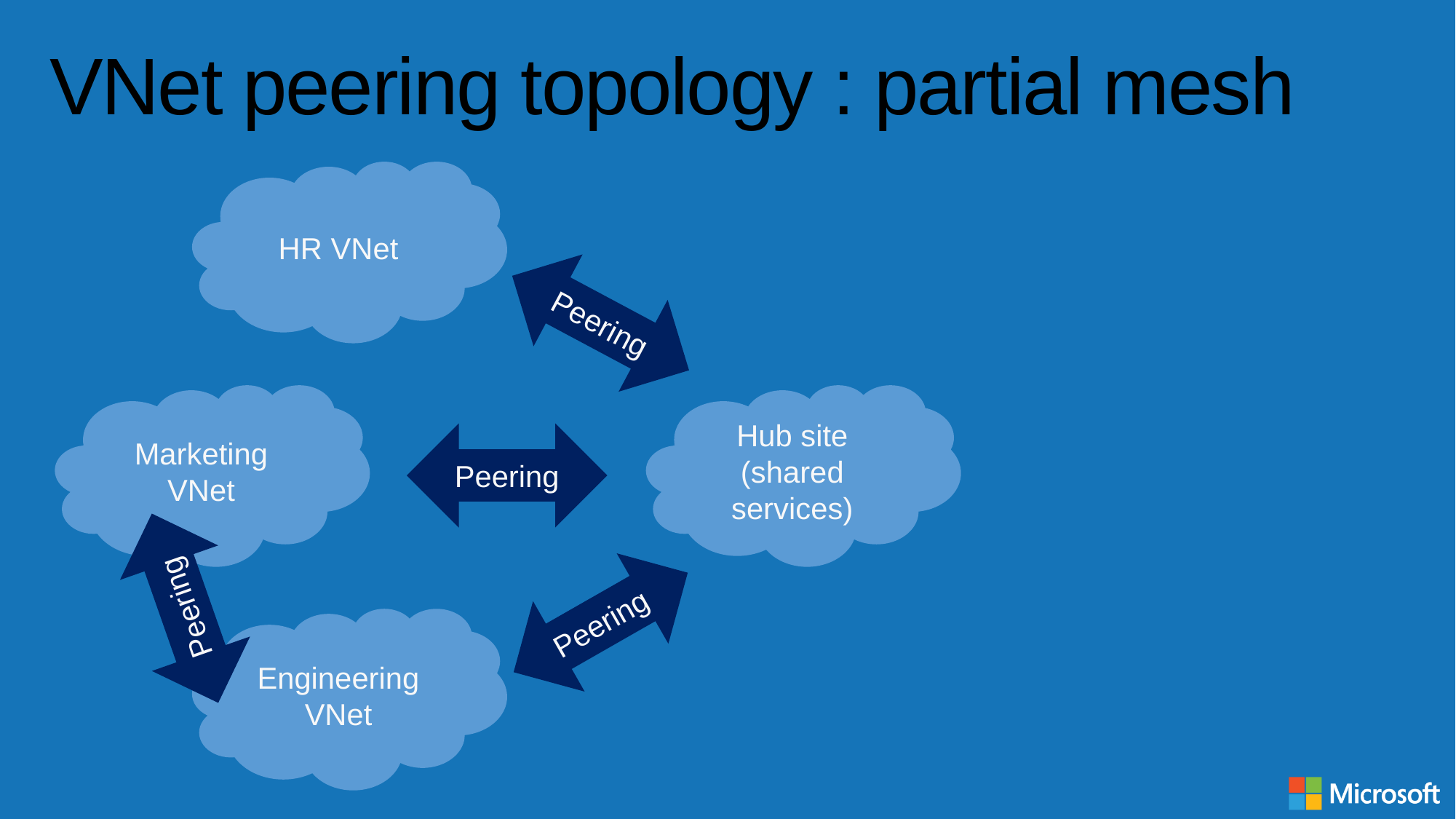

# VNet peering topology : partial mesh
HR VNet
Peering
Marketing VNet
Hub site
(shared services)
Peering
Peering
Peering
Engineering
VNet